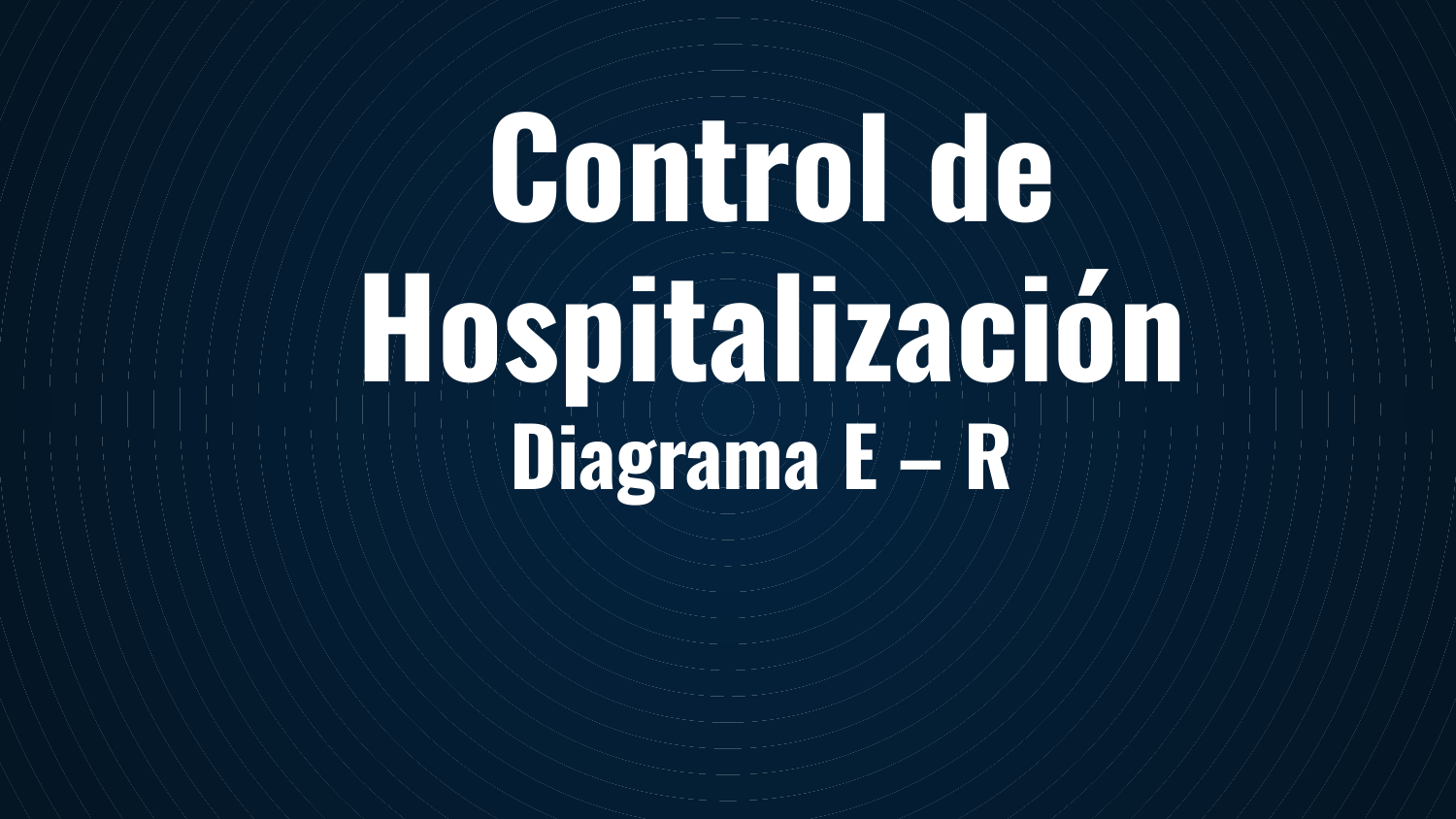

# Control de Hospitalización Diagrama E – R